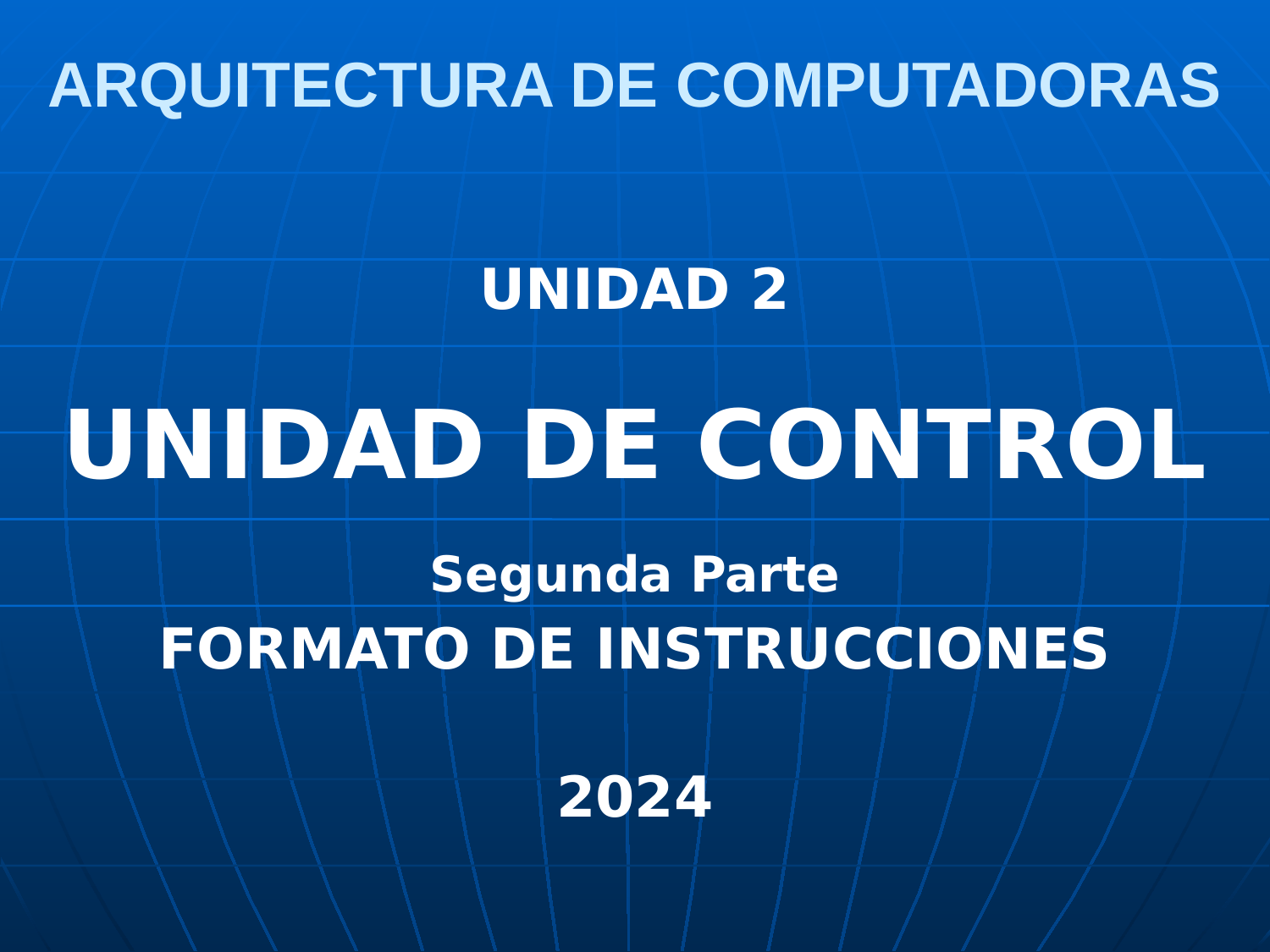

# ARQUITECTURA DE COMPUTADORAS
UNIDAD 2

UNIDAD DE CONTROL

Segunda Parte
FORMATO DE INSTRUCCIONES

2024